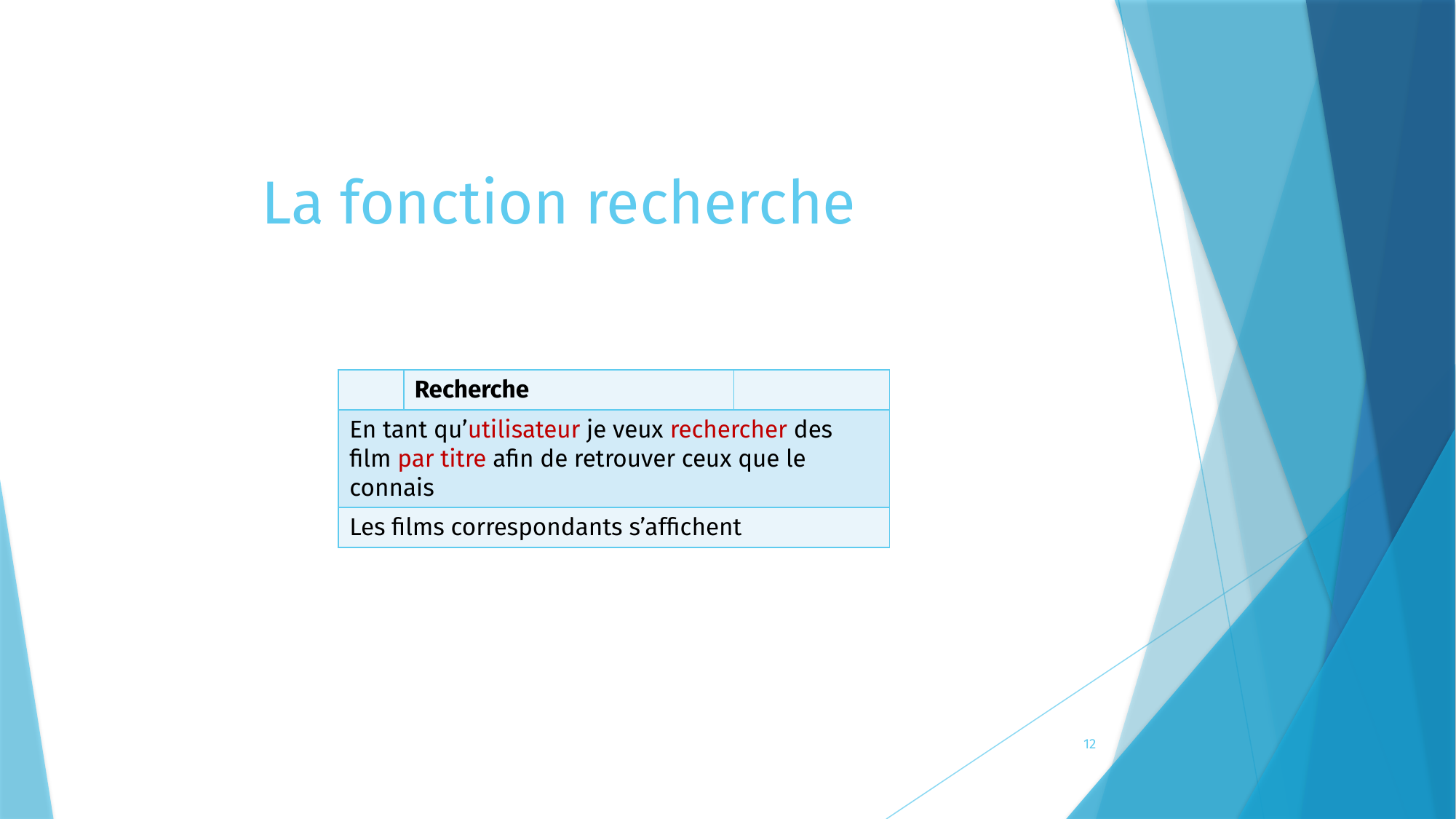

# La fonction recherche
|  | Recherche |  |
| --- | --- | --- |
| En tant qu’utilisateur je veux rechercher des film par titre afin de retrouver ceux que le connais |  |  |
| Les films correspondants s’affichent |  |  |
12